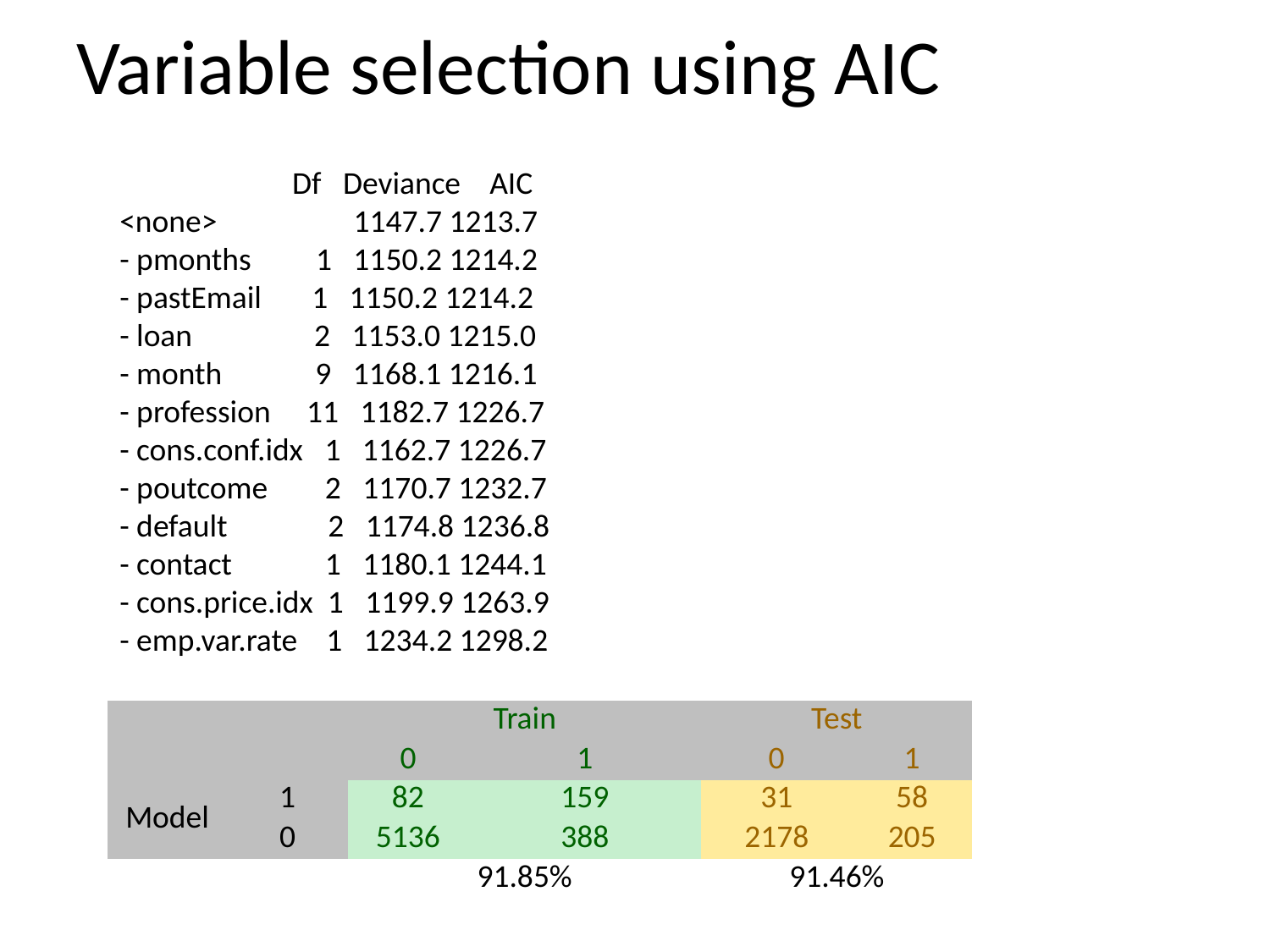

# Variable selection using AIC
                        Df   Deviance    AIC
<none>                   1147.7 1213.7
- pmonths         1   1150.2 1214.2
- pastEmail       1   1150.2 1214.2
- loan                 2   1153.0 1215.0
- month             9   1168.1 1216.1
- profession     11   1182.7 1226.7
- cons.conf.idx   1   1162.7 1226.7
- poutcome        2   1170.7 1232.7
- default              2   1174.8 1236.8
- contact             1   1180.1 1244.1
- cons.price.idx  1   1199.9 1263.9
- emp.var.rate    1   1234.2 1298.2
|  |  | Train |  | Test |  |
| --- | --- | --- | --- | --- | --- |
|  |  | 0 | 1 | 0 | 1 |
| Model | 1 | 82 | 159 | 31 | 58 |
|  | 0 | 5136 | 388 | 2178 | 205 |
|  |  | 91.85% |  | 91.46% |  |